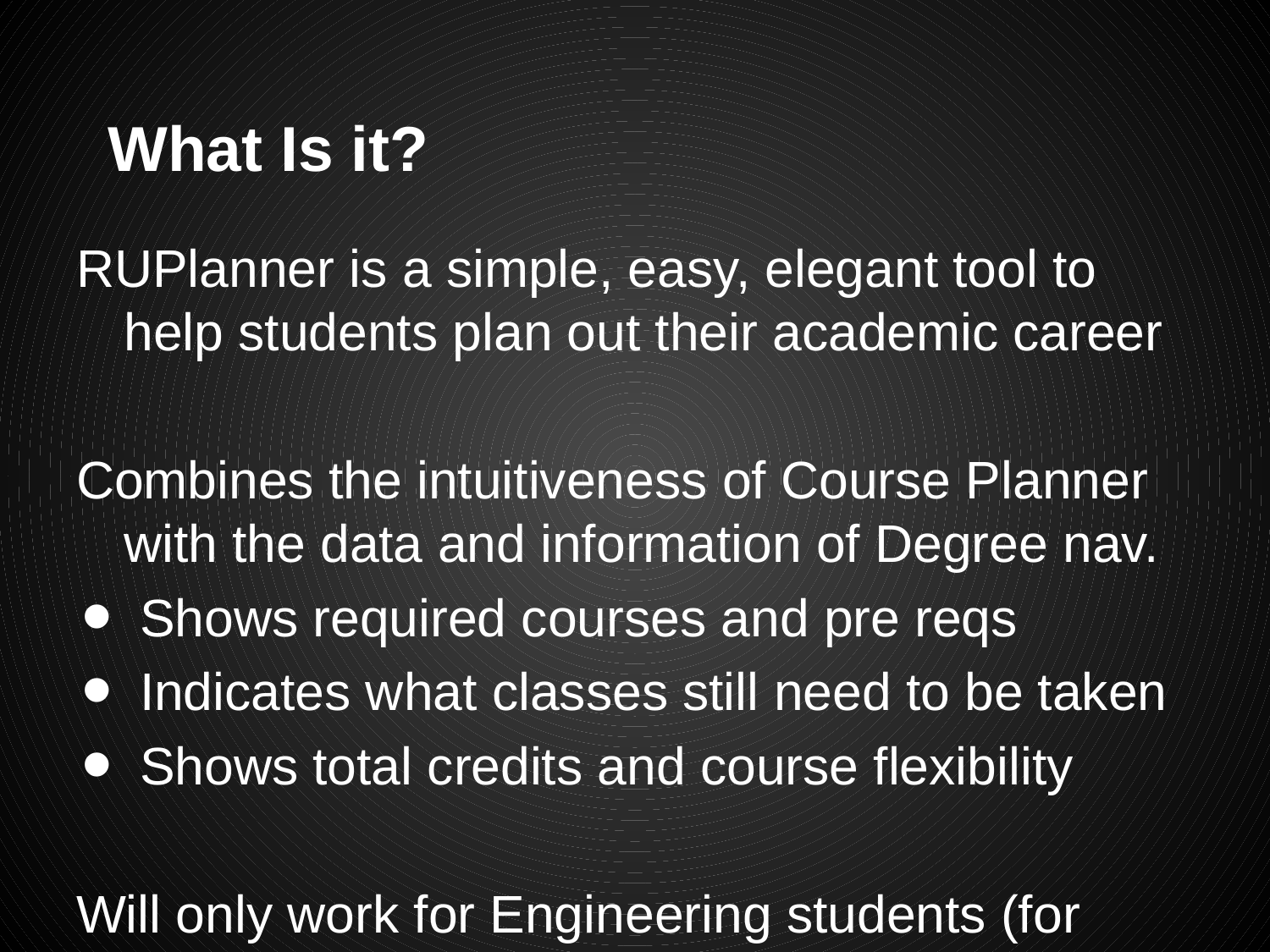

# What Is it?
RUPlanner is a simple, easy, elegant tool to help students plan out their academic career

Combines the intuitiveness of Course Planner with the data and information of Degree nav.
Shows required courses and pre reqs
Indicates what classes still need to be taken
Shows total credits and course flexibility

Will only work for Engineering students (for now)